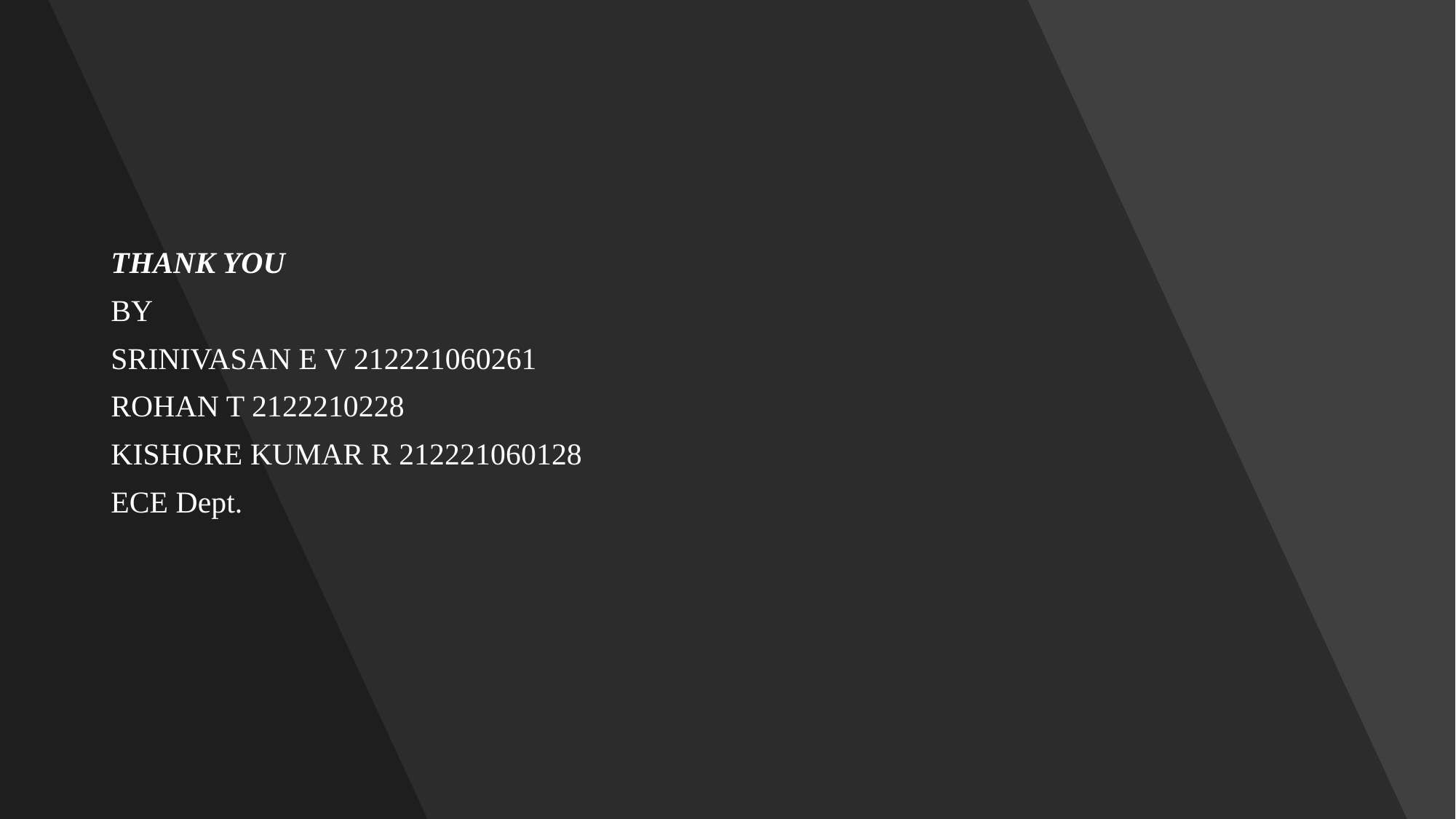

#
THANK YOU
BY
SRINIVASAN E V 212221060261
ROHAN T 2122210228
KISHORE KUMAR R 212221060128
ECE Dept.